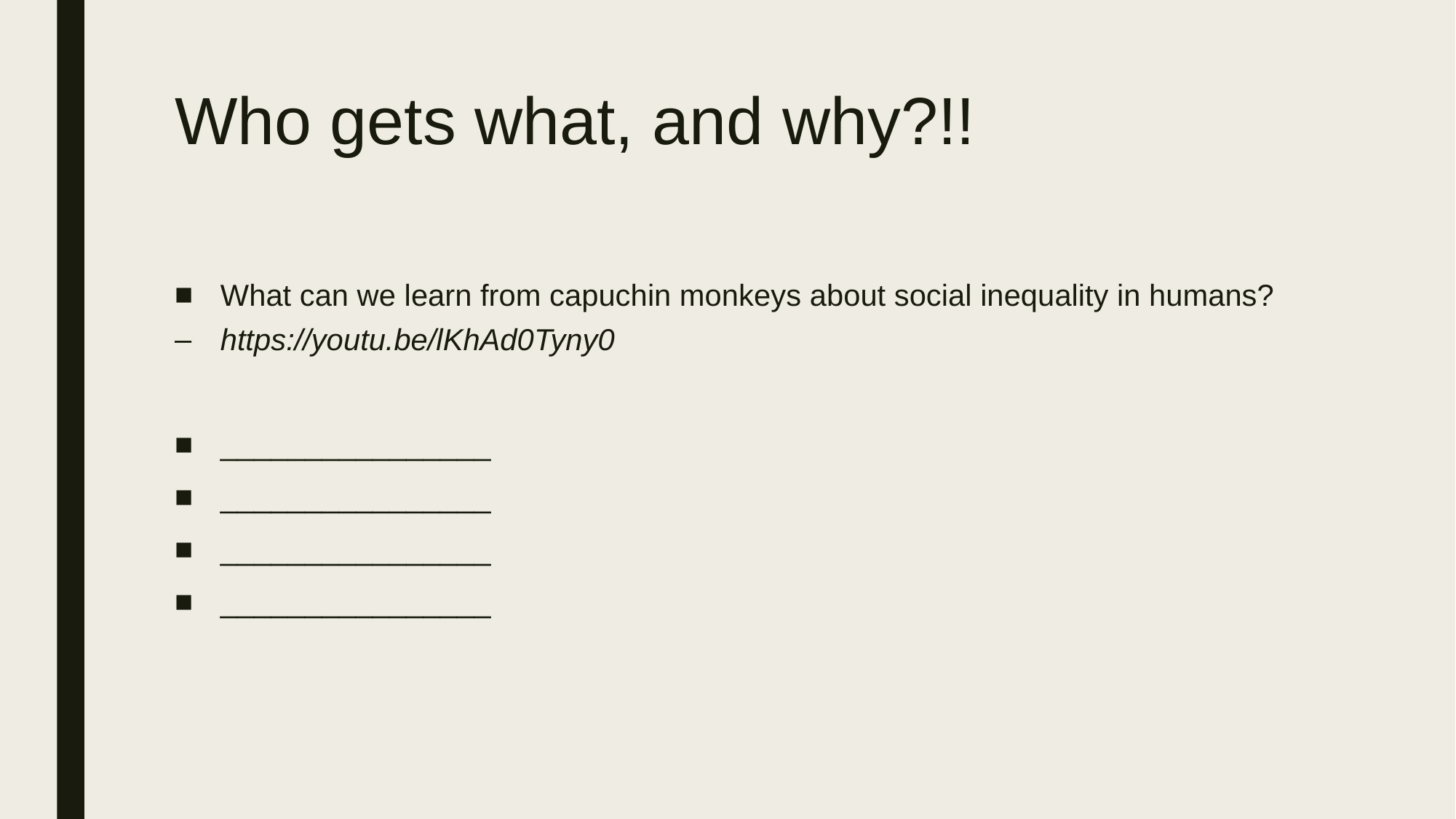

# Who gets what, and why?!!
What can we learn from capuchin monkeys about social inequality in humans?
https://youtu.be/lKhAd0Tyny0

________________
________________
________________
________________